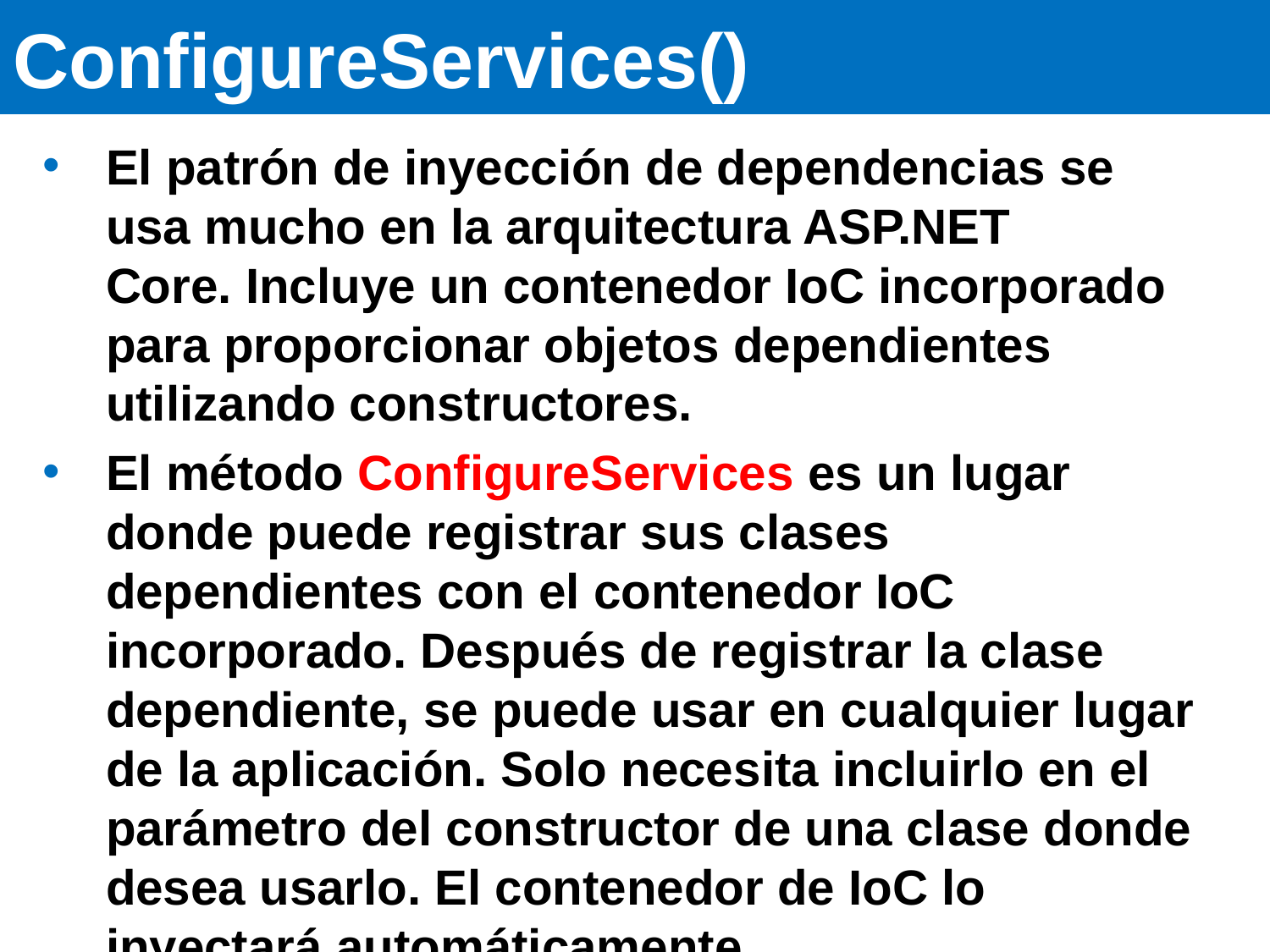

# ConfigureServices()
El patrón de inyección de dependencias se usa mucho en la arquitectura ASP.NET Core. Incluye un contenedor IoC incorporado para proporcionar objetos dependientes utilizando constructores.
El método ConfigureServices es un lugar donde puede registrar sus clases dependientes con el contenedor IoC incorporado. Después de registrar la clase dependiente, se puede usar en cualquier lugar de la aplicación. Solo necesita incluirlo en el parámetro del constructor de una clase donde desea usarlo. El contenedor de IoC lo inyectará automáticamente.